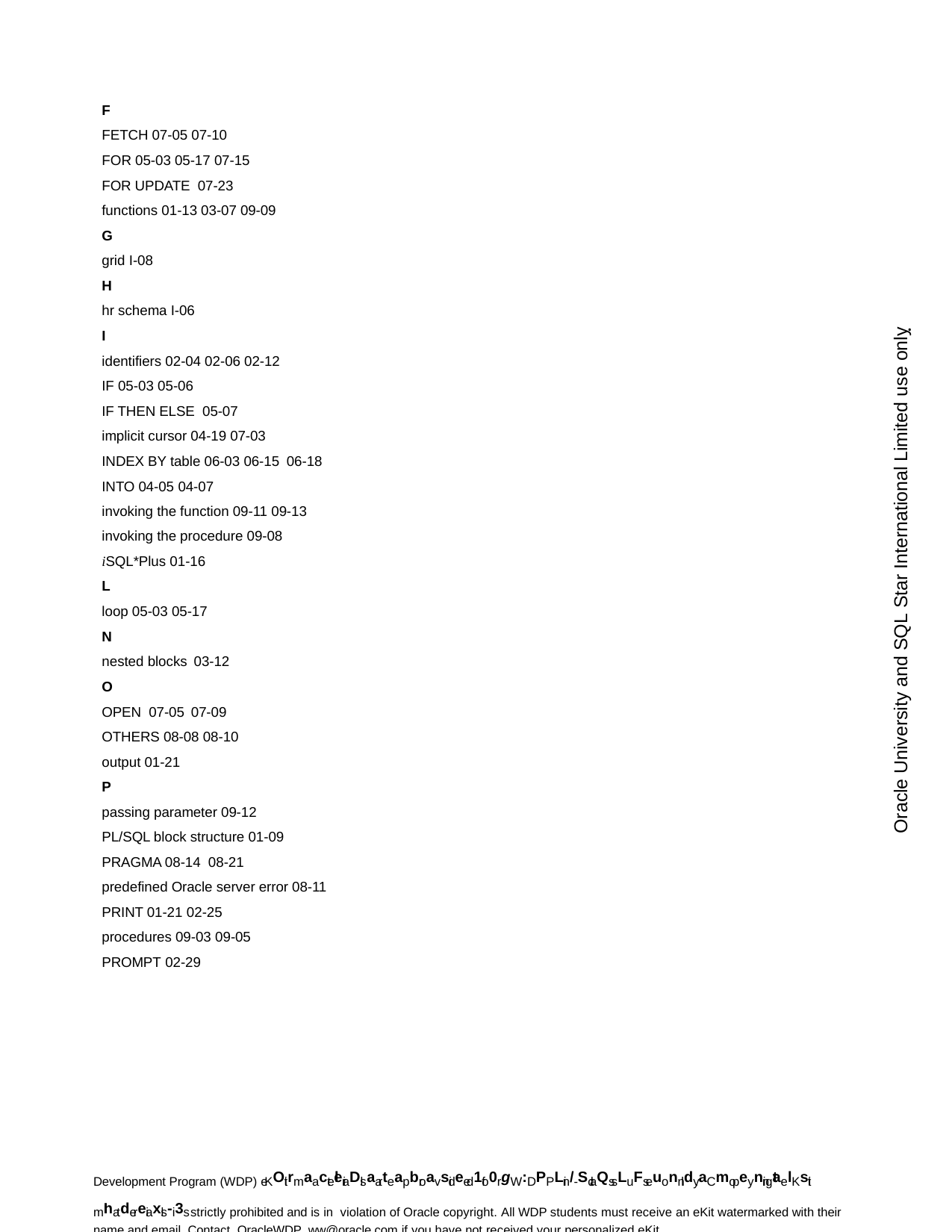

F
FETCH 07-05 07-10
FOR 05-03 05-17 07-15
FOR UPDATE 07-23
functions 01-13 03-07 09-09
G
grid I-08
H
hr schema I-06
I
identifiers 02-04 02-06 02-12
IF 05-03 05-06
IF THEN ELSE 05-07
implicit cursor 04-19 07-03
INDEX BY table 06-03 06-15 06-18
INTO 04-05 04-07
invoking the function 09-11 09-13  invoking the procedure 09-08  iSQL*Plus 01-16
L
loop 05-03 05-17
N
nested blocks 03-12
O
OPEN  07-05 07-09
OTHERS 08-08 08-10
output 01-21
P
passing parameter 09-12  PL/SQL block structure 01-09  PRAGMA 08-14 08-21
predefined Oracle server error 08-11  PRINT 01-21 02-25
procedures 09-03 09-05
PROMPT 02-29
Oracle University and SQL Star International Limited use onlyฺ
Development Program (WDP) eKOitrmaacteleriaDls aarteapbroavsideed1fo0rgW:DPPLin/-SclaQssLuFseuonnldy.aCmopeyningtaelKsit mInatdereiaxls-i3s strictly prohibited and is in  violation of Oracle copyright. All WDP students must receive an eKit watermarked with their name and email. Contact  OracleWDP_ww@oracle.com if you have not received your personalized eKit.